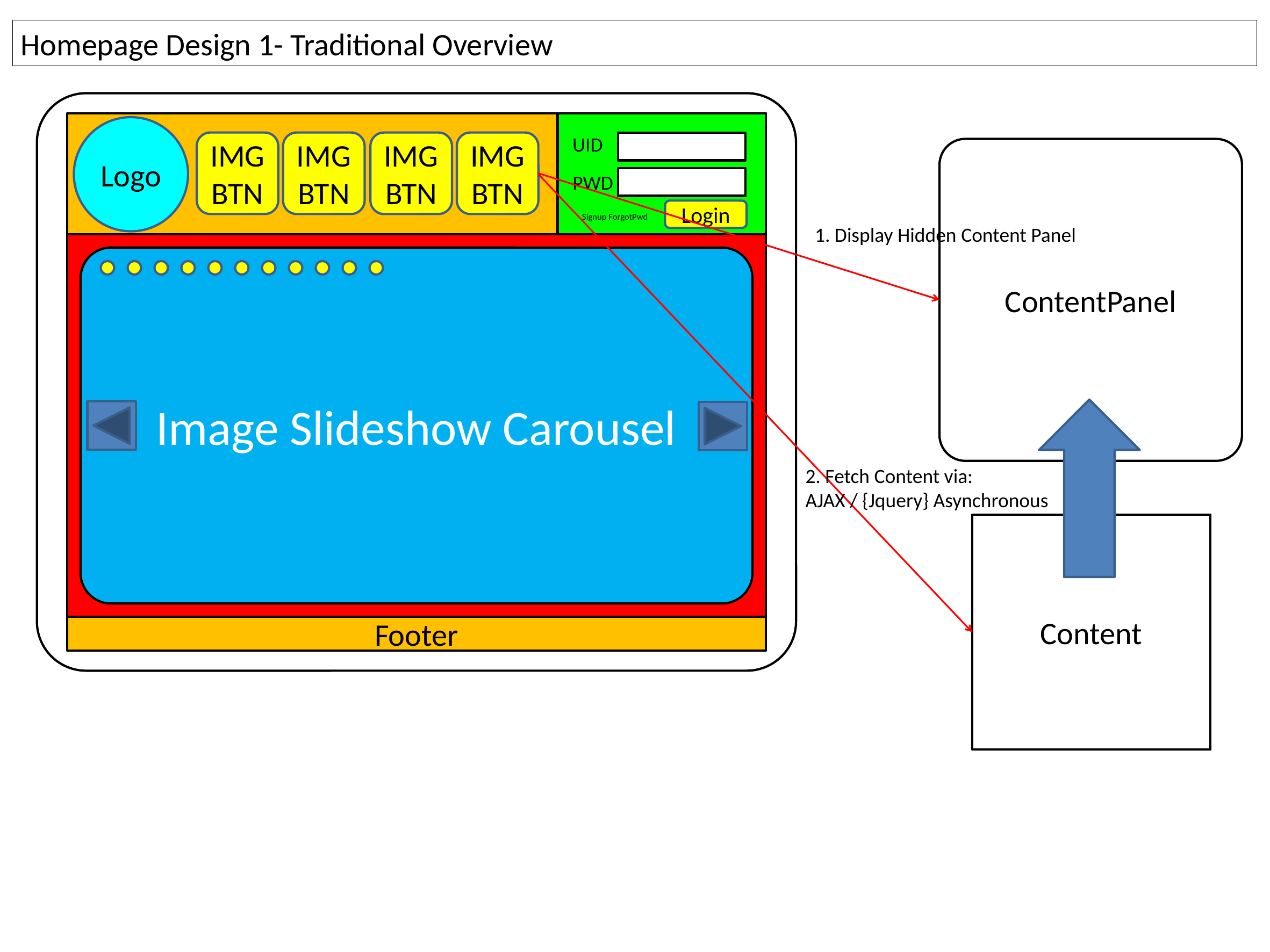

Homepage Design 1- Traditional Overview

Logo
UID
IMG
BTN
IMG
BTN
IMG
BTN
IMG
BTN

ContentPanel
PWD

Login
Signup ForgotPwd
1. Display Hidden Content Panel

Image Slideshow Carousel

2. Fetch Content via:
AJAX / {Jquery} Asynchronous
Content
Footer